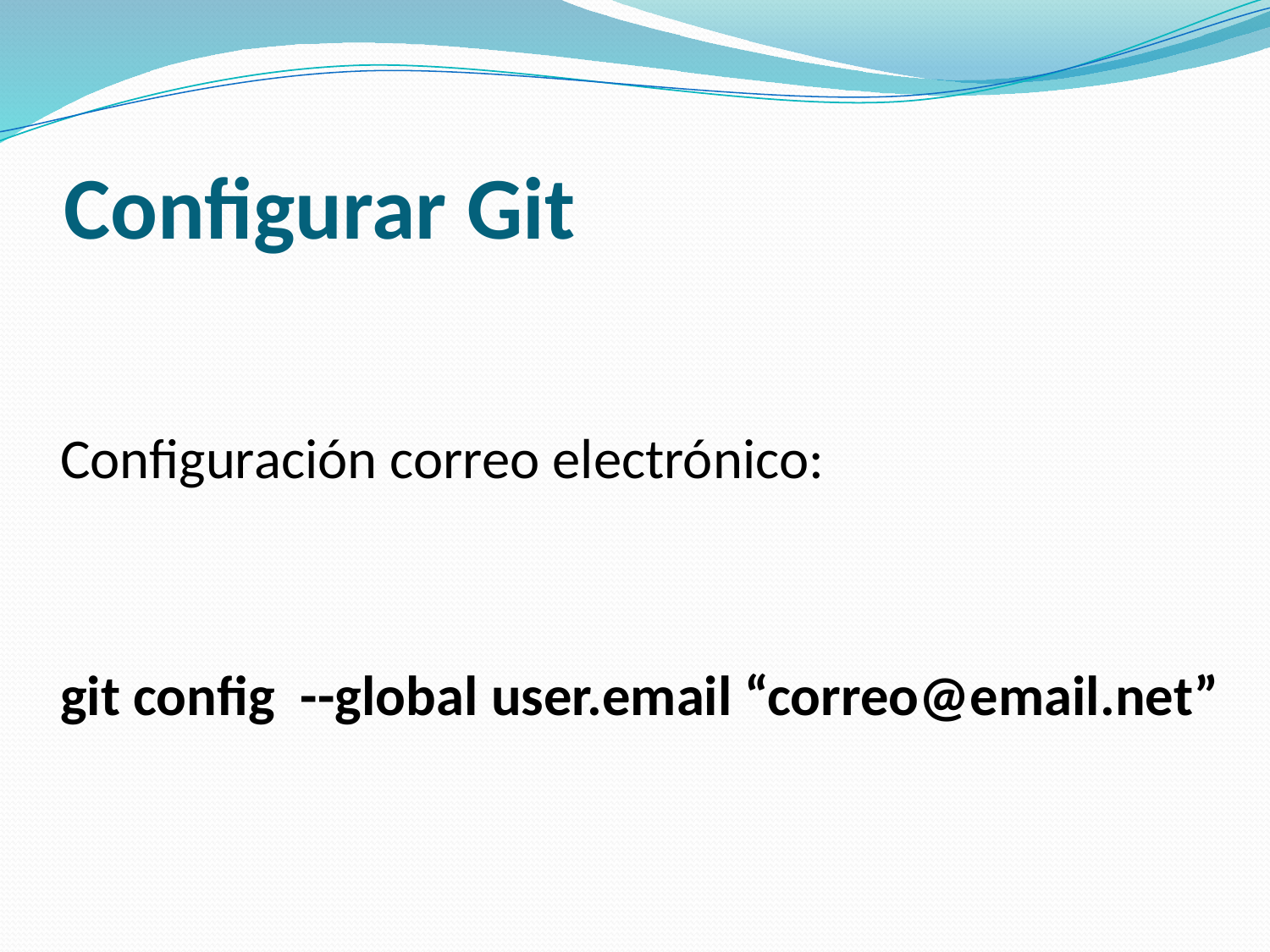

# Configurar Git
Configuración correo electrónico:

git config  --global user.email “correo@email.net”